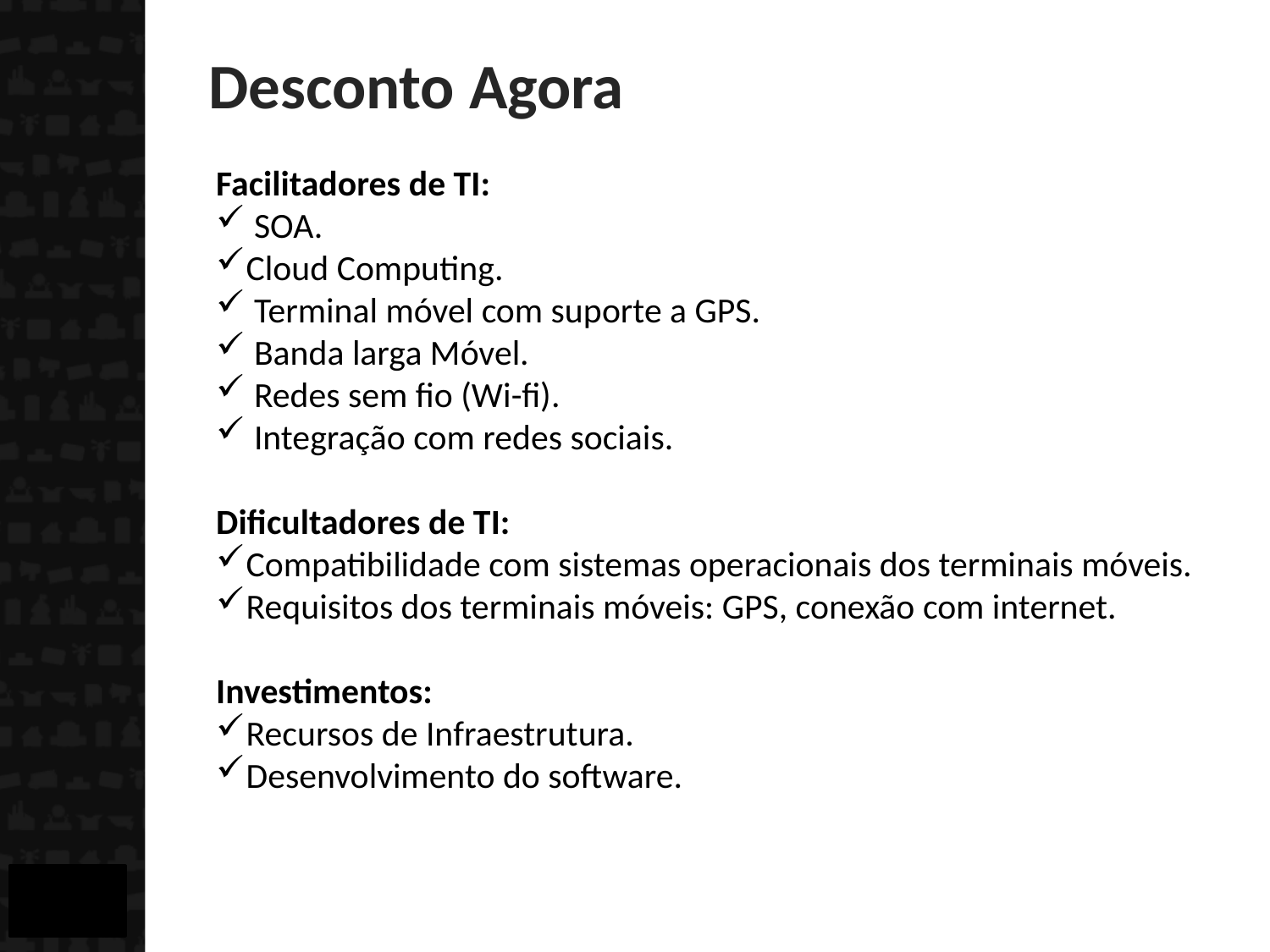

# Desconto Agora
Facilitadores de TI:
 SOA.
Cloud Computing.
 Terminal móvel com suporte a GPS.
 Banda larga Móvel.
 Redes sem fio (Wi-fi).
 Integração com redes sociais.

Dificultadores de TI:
Compatibilidade com sistemas operacionais dos terminais móveis.
Requisitos dos terminais móveis: GPS, conexão com internet.

Investimentos:
Recursos de Infraestrutura.
Desenvolvimento do software.